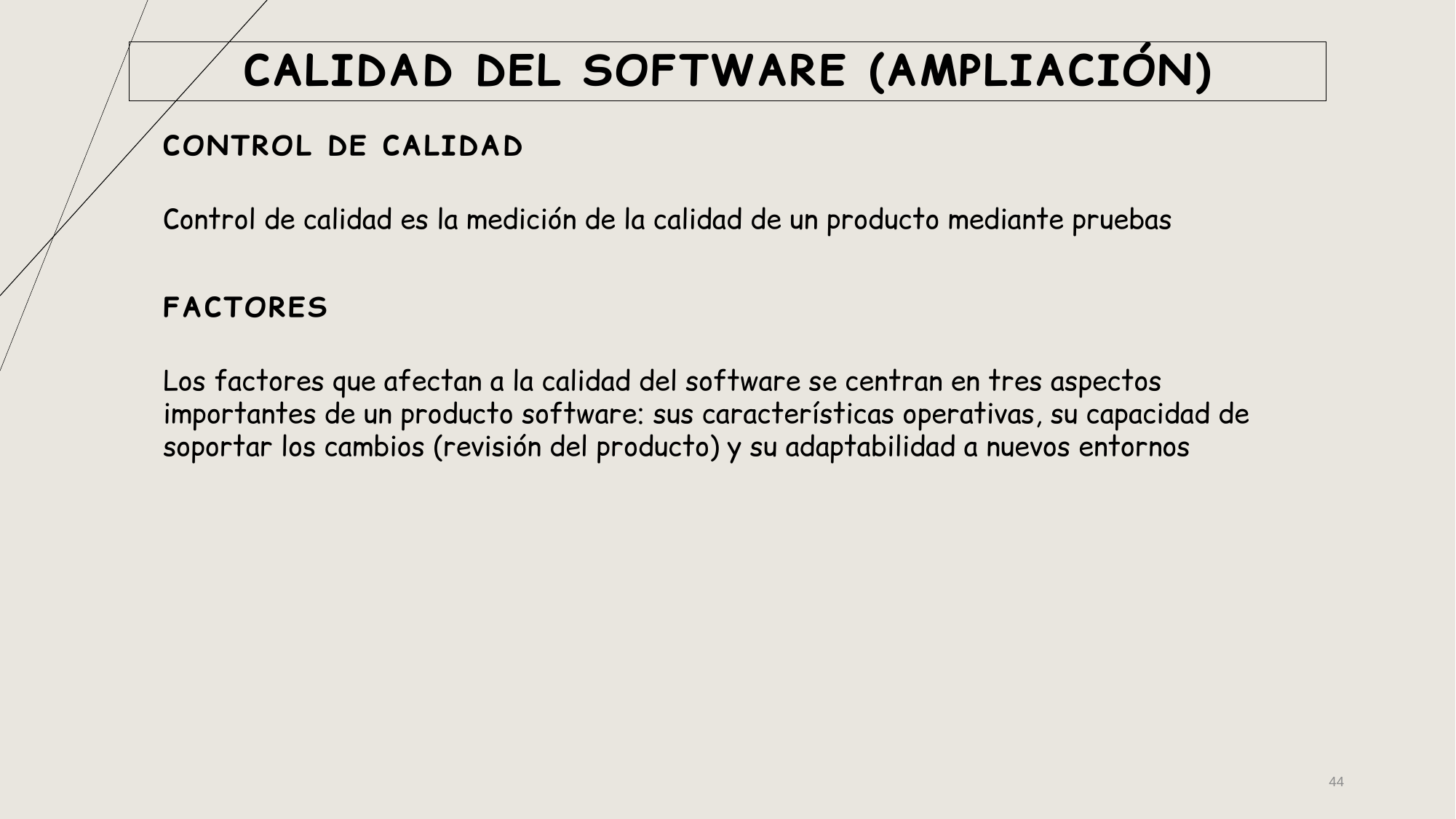

# Calidad del software (Ampliación)
Control de calidad
Control de calidad es la medición de la calidad de un producto mediante pruebas
Factores
Los factores que afectan a la calidad del software se centran en tres aspectos importantes de un producto software: sus características operativas, su capacidad de soportar los cambios (revisión del producto) y su adaptabilidad a nuevos entornos
44